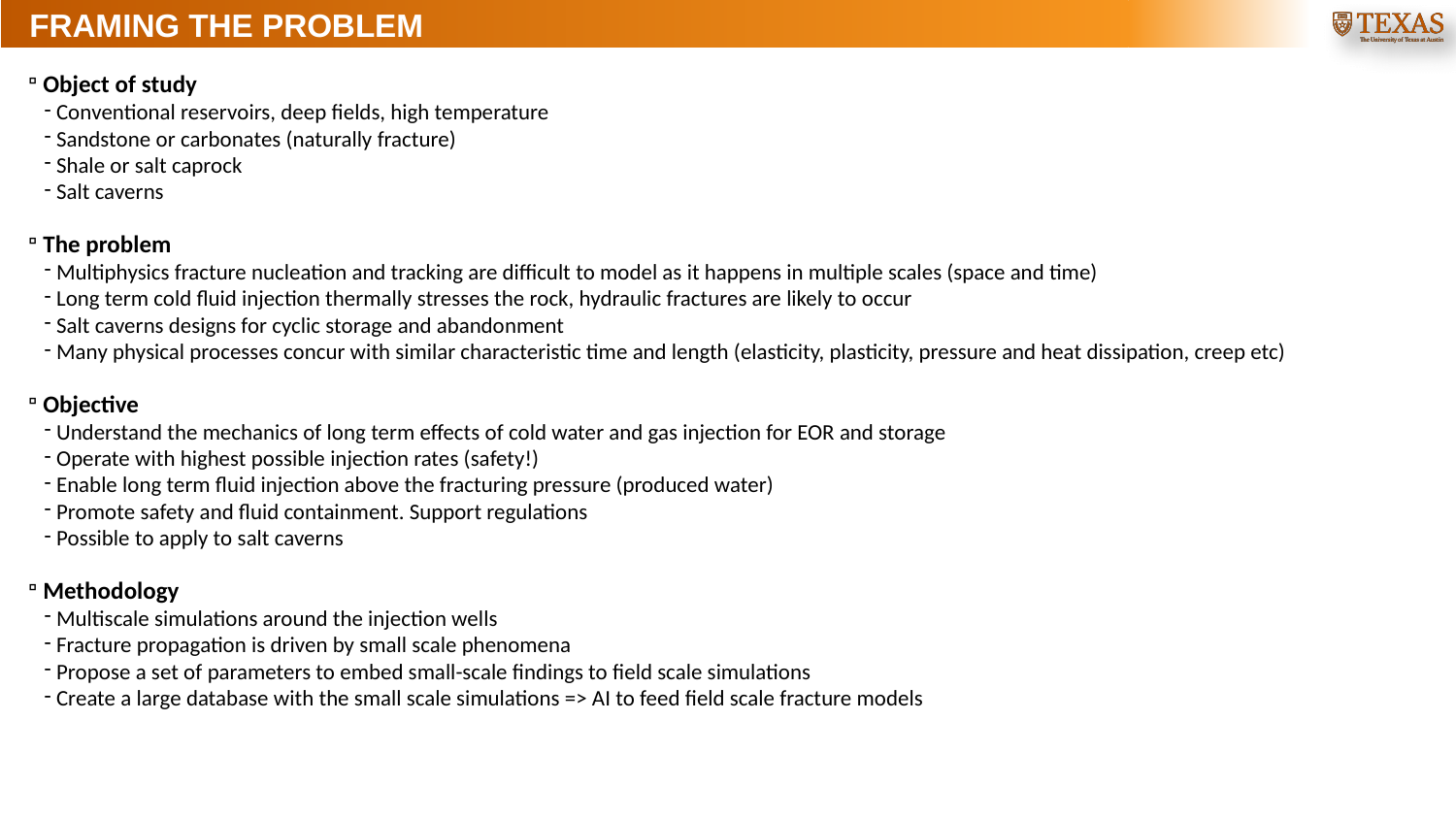

# FRAMING THE PROBLEM
Object of study
Conventional reservoirs, deep fields, high temperature
Sandstone or carbonates (naturally fracture)
Shale or salt caprock
Salt caverns
The problem
Multiphysics fracture nucleation and tracking are difficult to model as it happens in multiple scales (space and time)
Long term cold fluid injection thermally stresses the rock, hydraulic fractures are likely to occur
Salt caverns designs for cyclic storage and abandonment
Many physical processes concur with similar characteristic time and length (elasticity, plasticity, pressure and heat dissipation, creep etc)
Objective
Understand the mechanics of long term effects of cold water and gas injection for EOR and storage
Operate with highest possible injection rates (safety!)
Enable long term fluid injection above the fracturing pressure (produced water)
Promote safety and fluid containment. Support regulations
Possible to apply to salt caverns
Methodology
Multiscale simulations around the injection wells
Fracture propagation is driven by small scale phenomena
Propose a set of parameters to embed small-scale findings to field scale simulations
Create a large database with the small scale simulations => AI to feed field scale fracture models